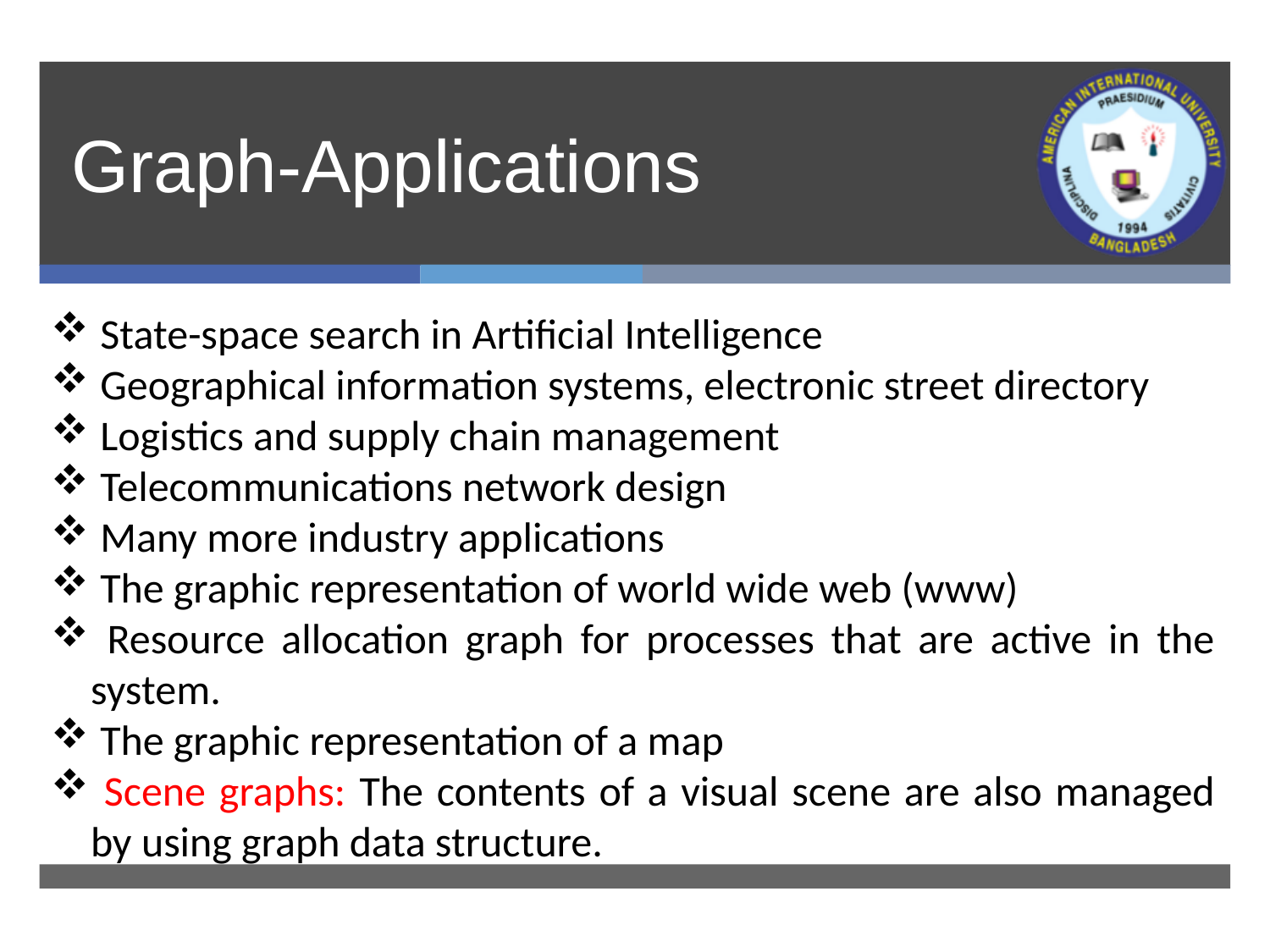

# Graph-Applications
 State-space search in Artificial Intelligence
 Geographical information systems, electronic street directory
 Logistics and supply chain management
 Telecommunications network design
 Many more industry applications
 The graphic representation of world wide web (www)
 Resource allocation graph for processes that are active in the system.
 The graphic representation of a map
 Scene graphs: The contents of a visual scene are also managed by using graph data structure.